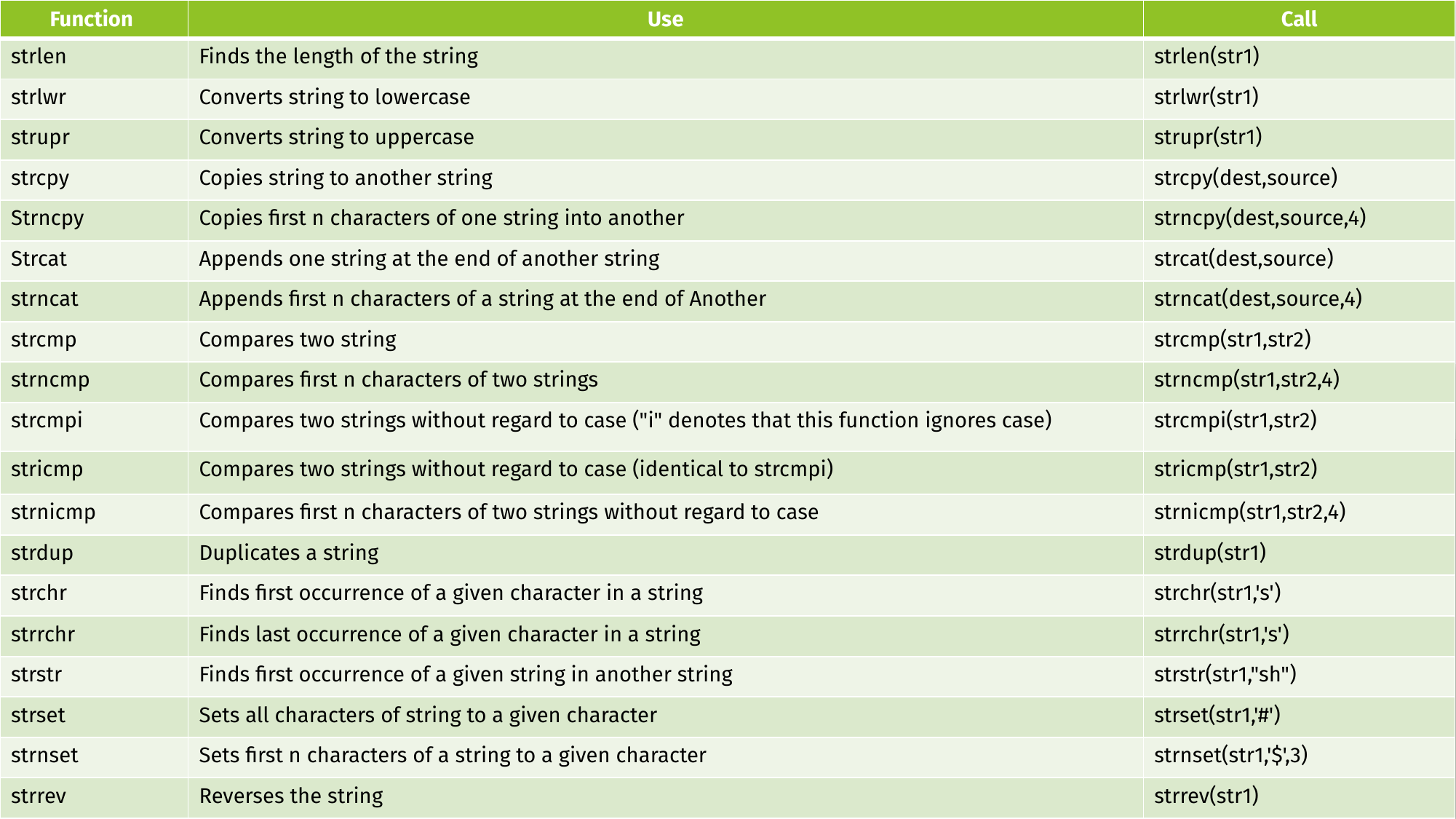

| Function | Use | Call |
| --- | --- | --- |
| strlen | Finds the length of the string | strlen(str1) |
| strlwr | Converts string to lowercase | strlwr(str1) |
| strupr | Converts string to uppercase | strupr(str1) |
| strcpy | Copies string to another string | strcpy(dest,source) |
| Strncpy | Copies first n characters of one string into another | strncpy(dest,source,4) |
| Strcat | Appends one string at the end of another string | strcat(dest,source) |
| strncat | Appends first n characters of a string at the end of Another | strncat(dest,source,4) |
| strcmp | Compares two string | strcmp(str1,str2) |
| strncmp | Compares first n characters of two strings | strncmp(str1,str2,4) |
| strcmpi | Compares two strings without regard to case ("i" denotes that this function ignores case) | strcmpi(str1,str2) |
| stricmp | Compares two strings without regard to case (identical to strcmpi) | stricmp(str1,str2) |
| strnicmp | Compares first n characters of two strings without regard to case | strnicmp(str1,str2,4) |
| strdup | Duplicates a string | strdup(str1) |
| strchr | Finds first occurrence of a given character in a string | strchr(str1,'s') |
| strrchr | Finds last occurrence of a given character in a string | strrchr(str1,'s') |
| strstr | Finds first occurrence of a given string in another string | strstr(str1,"sh") |
| strset | Sets all characters of string to a given character | strset(str1,'#') |
| strnset | Sets first n characters of a string to a given character | strnset(str1,'$',3) |
| strrev | Reverses the string | strrev(str1) |
C Programming :- Ashutosh Sonawane